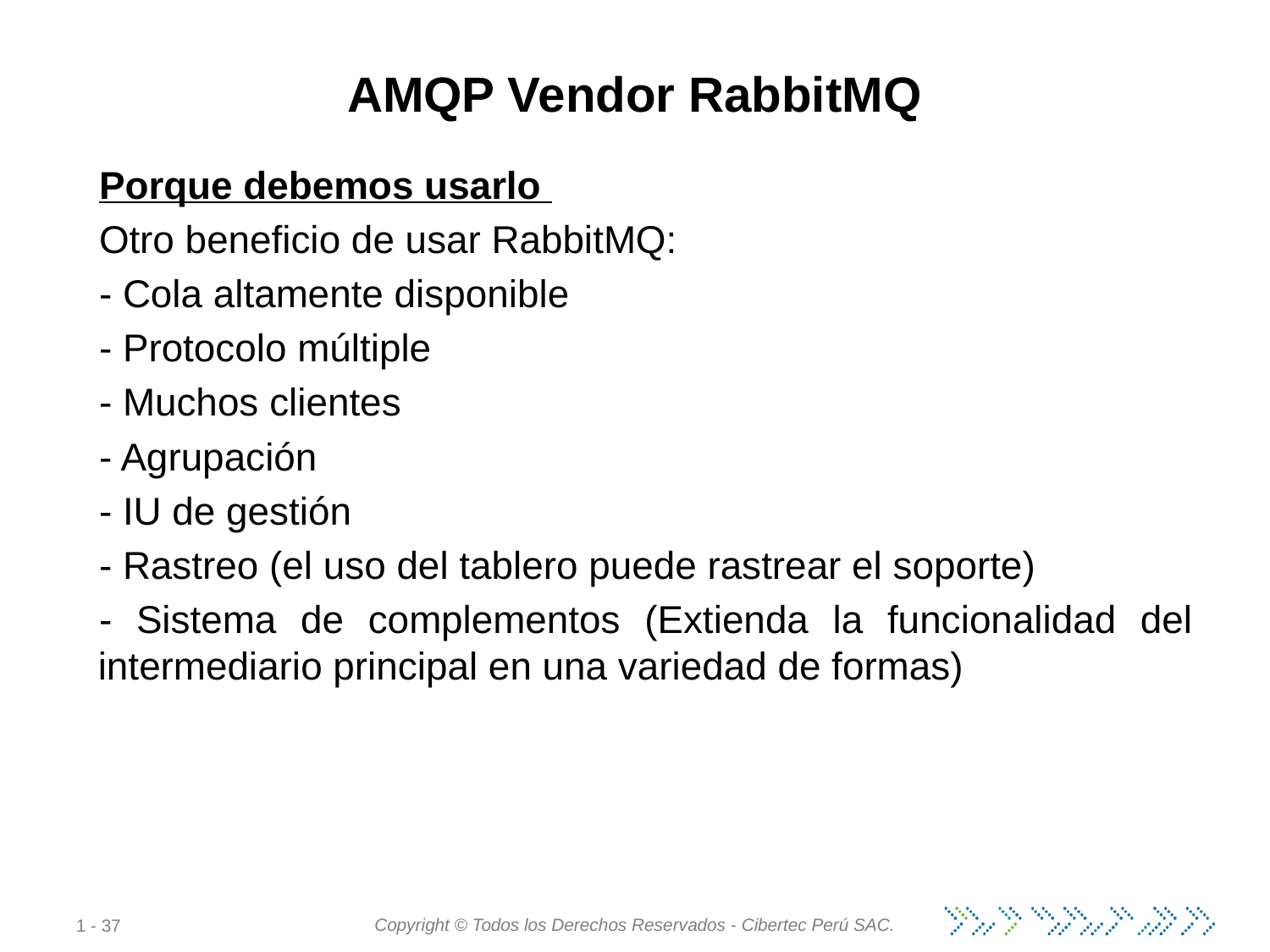

# AMQP Vendor RabbitMQ
Porque debemos usarlo
Otro beneficio de usar RabbitMQ:
- Cola altamente disponible
- Protocolo múltiple
- Muchos clientes
- Agrupación
- IU de gestión
- Rastreo (el uso del tablero puede rastrear el soporte)
- Sistema de complementos (Extienda la funcionalidad del intermediario principal en una variedad de formas)